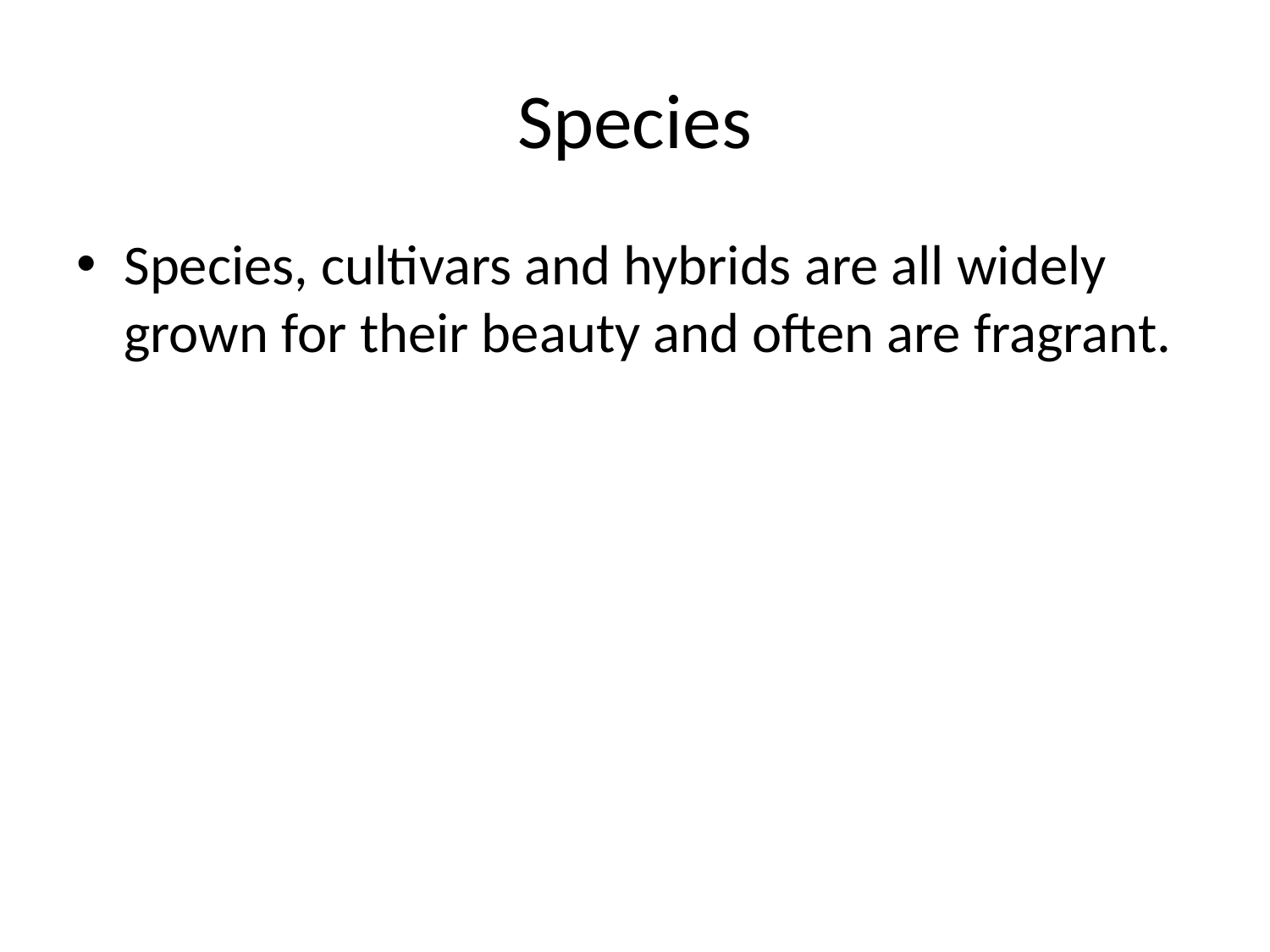

# Species
Species, cultivars and hybrids are all widely grown for their beauty and often are fragrant.